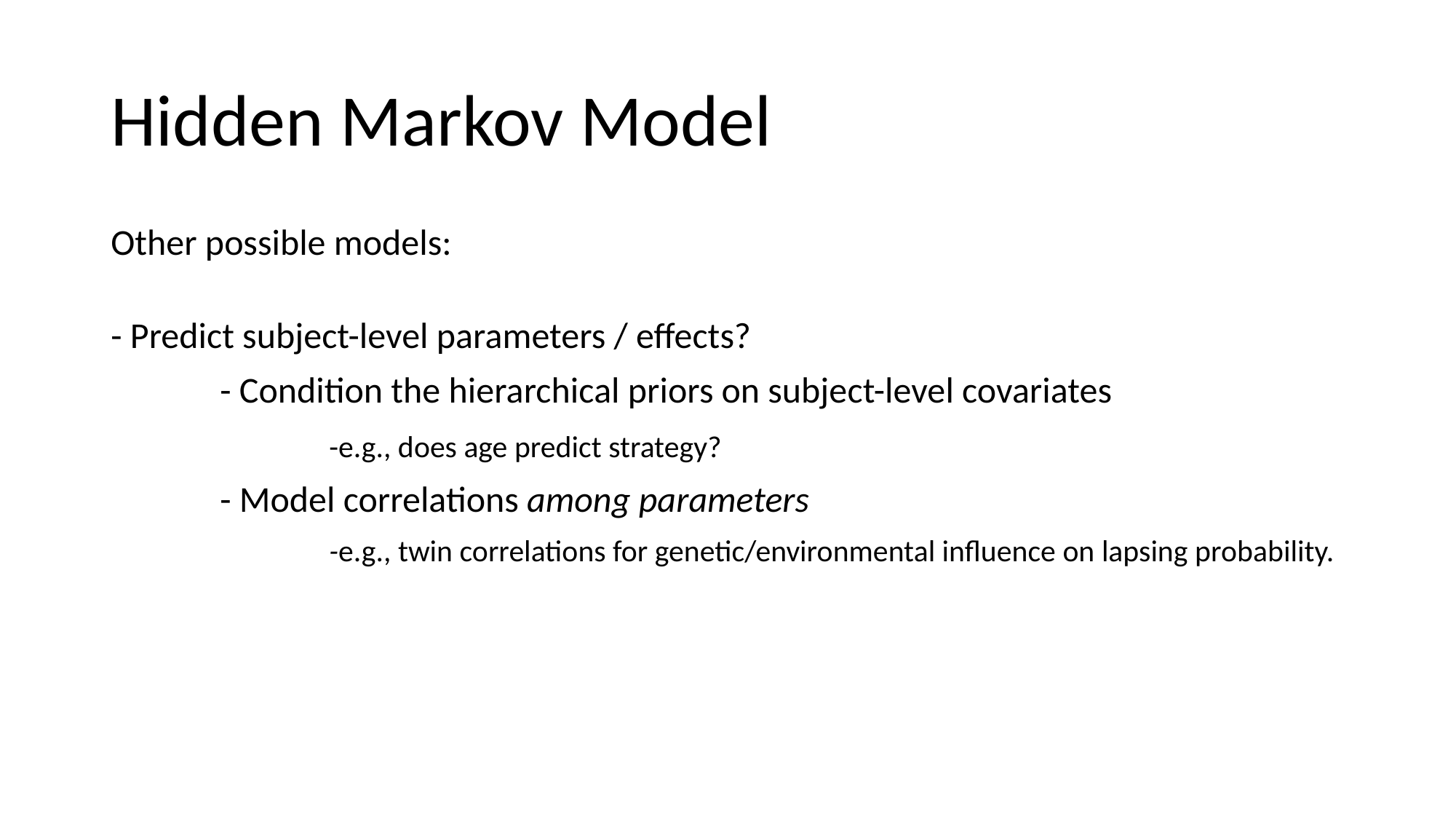

# Hidden Markov Model
Other possible models:
- Predict subject-level parameters / effects?
	- Condition the hierarchical priors on subject-level covariates
		-e.g., does age predict strategy?
	- Model correlations among parameters
		-e.g., twin correlations for genetic/environmental influence on lapsing probability.